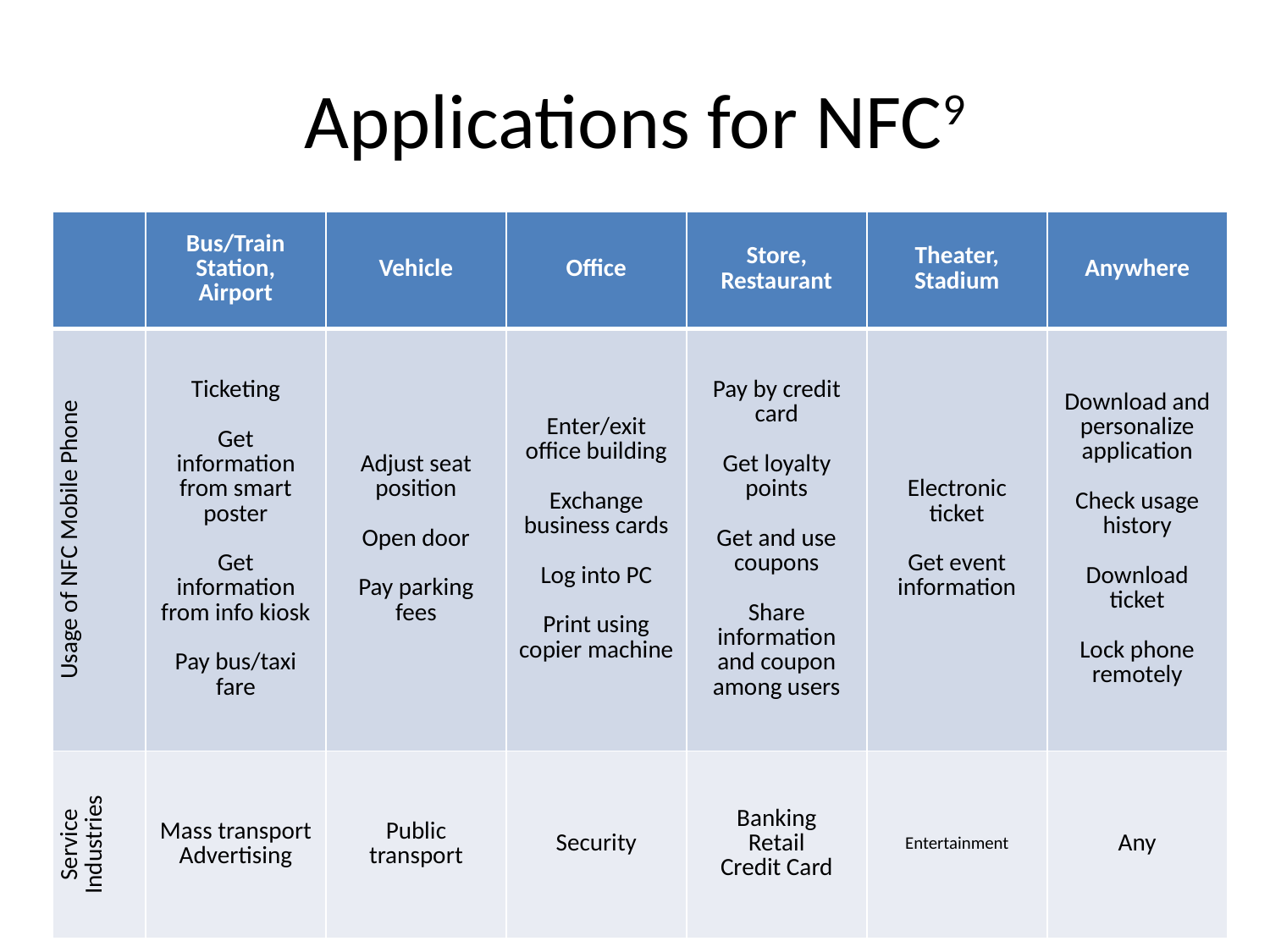

# Applications for NFC9
|  | Bus/Train Station, Airport | Vehicle | Office | Store, Restaurant | Theater, Stadium | Anywhere |
| --- | --- | --- | --- | --- | --- | --- |
| Usage of NFC Mobile Phone | Ticketing Get information from smart poster Get information from info kiosk Pay bus/taxi fare | Adjust seat position Open door Pay parking fees | Enter/exit office building Exchange business cards Log into PC Print using copier machine | Pay by credit card Get loyalty points Get and use coupons Share information and coupon among users | Electronic ticket Get event information | Download and personalize application Check usage history Download ticket Lock phone remotely |
| Service Industries | Mass transport Advertising | Public transport | Security | Banking Retail Credit Card | Entertainment | Any |